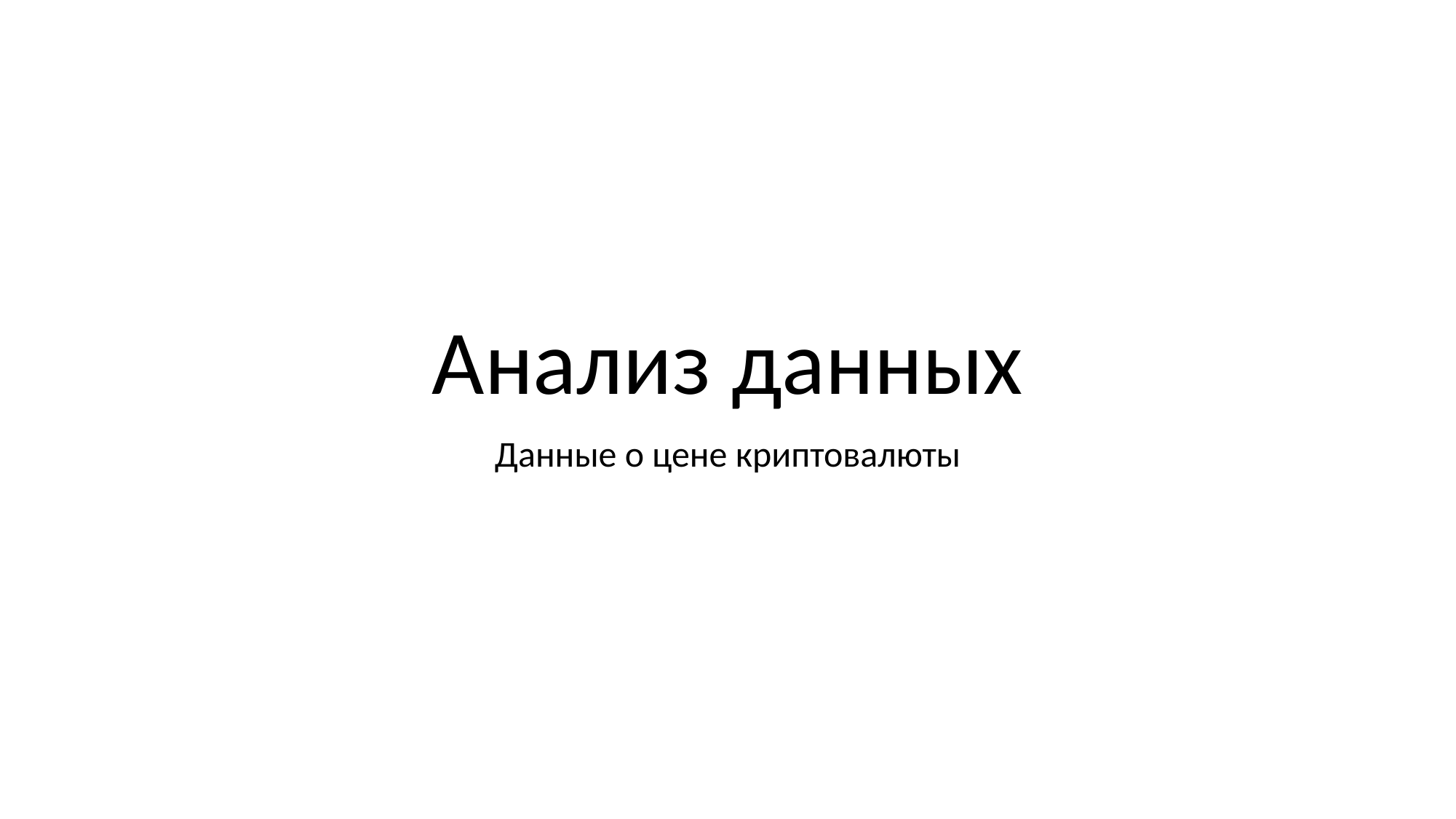

# Анализ данных
Данные о цене криптовалюты